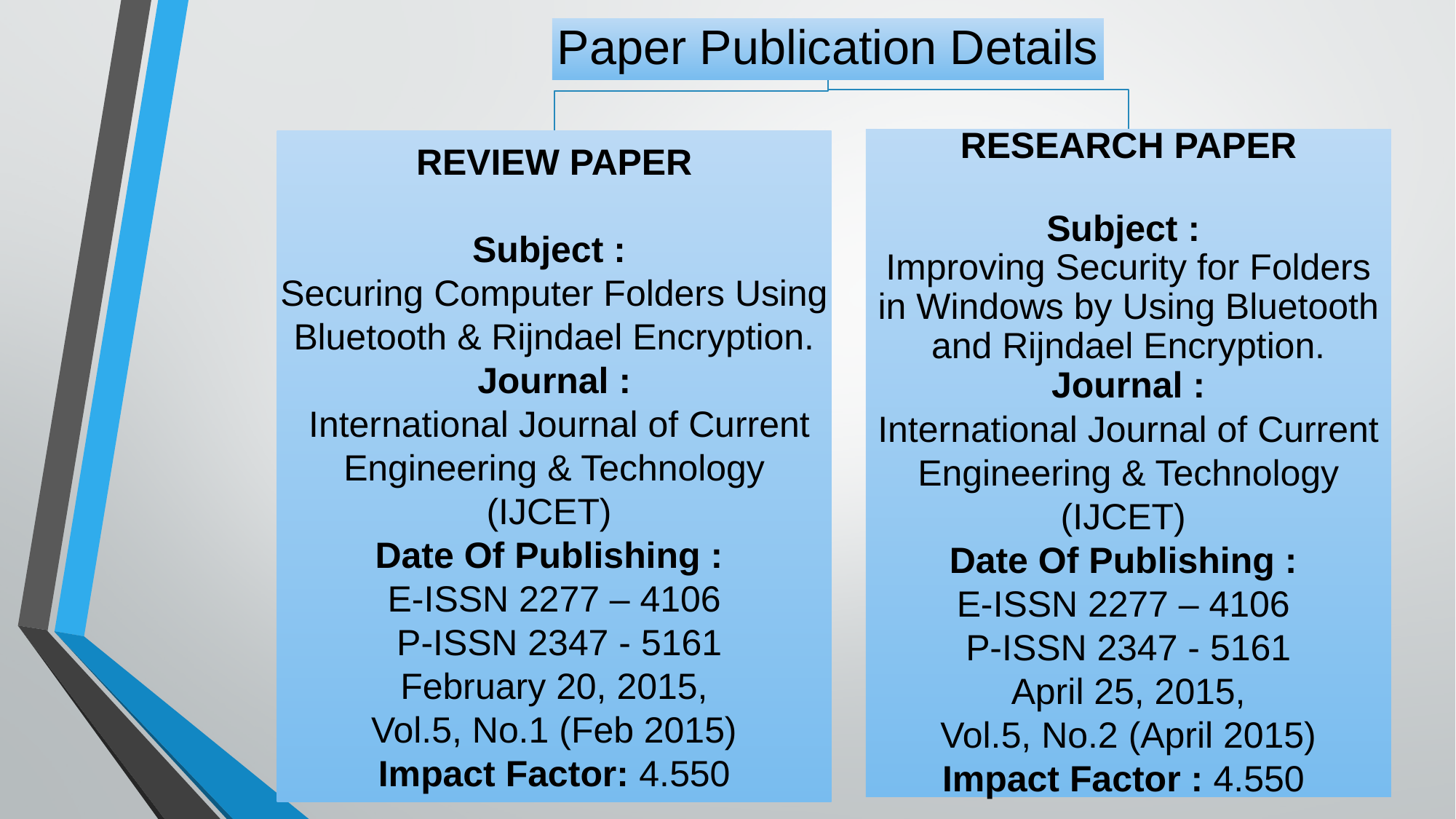

Paper Publication Details
REVIEW PAPER

Subject :
Securing Computer Folders Using Bluetooth & Rijndael Encryption.
Journal :
 International Journal of Current Engineering & Technology (IJCET)
Date Of Publishing :
E-ISSN 2277 – 4106
 P-ISSN 2347 - 5161
February 20, 2015,
 Vol.5, No.1 (Feb 2015)
Impact Factor: 4.550
RESEARCH PAPER

Subject :
Improving Security for Folders in Windows by Using Bluetooth and Rijndael Encryption.
Journal :
International Journal of Current Engineering & Technology (IJCET)
Date Of Publishing :
E-ISSN 2277 – 4106
P-ISSN 2347 - 5161
April 25, 2015,
Vol.5, No.2 (April 2015)
Impact Factor : 4.550